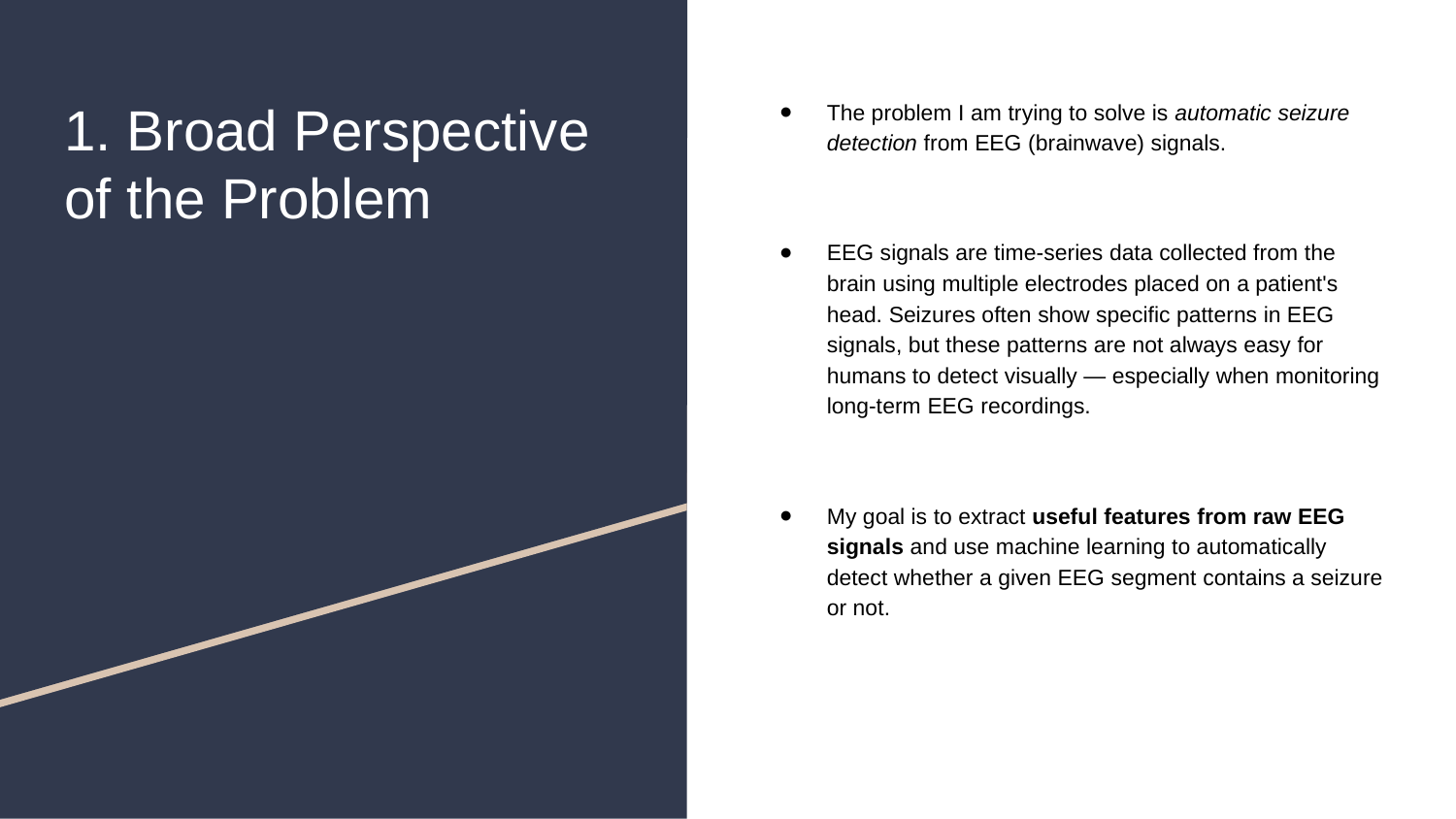

# 1. Broad Perspective of the Problem
The problem I am trying to solve is automatic seizure detection from EEG (brainwave) signals.

EEG signals are time-series data collected from the brain using multiple electrodes placed on a patient's head. Seizures often show specific patterns in EEG signals, but these patterns are not always easy for humans to detect visually — especially when monitoring long-term EEG recordings.

My goal is to extract useful features from raw EEG signals and use machine learning to automatically detect whether a given EEG segment contains a seizure or not.